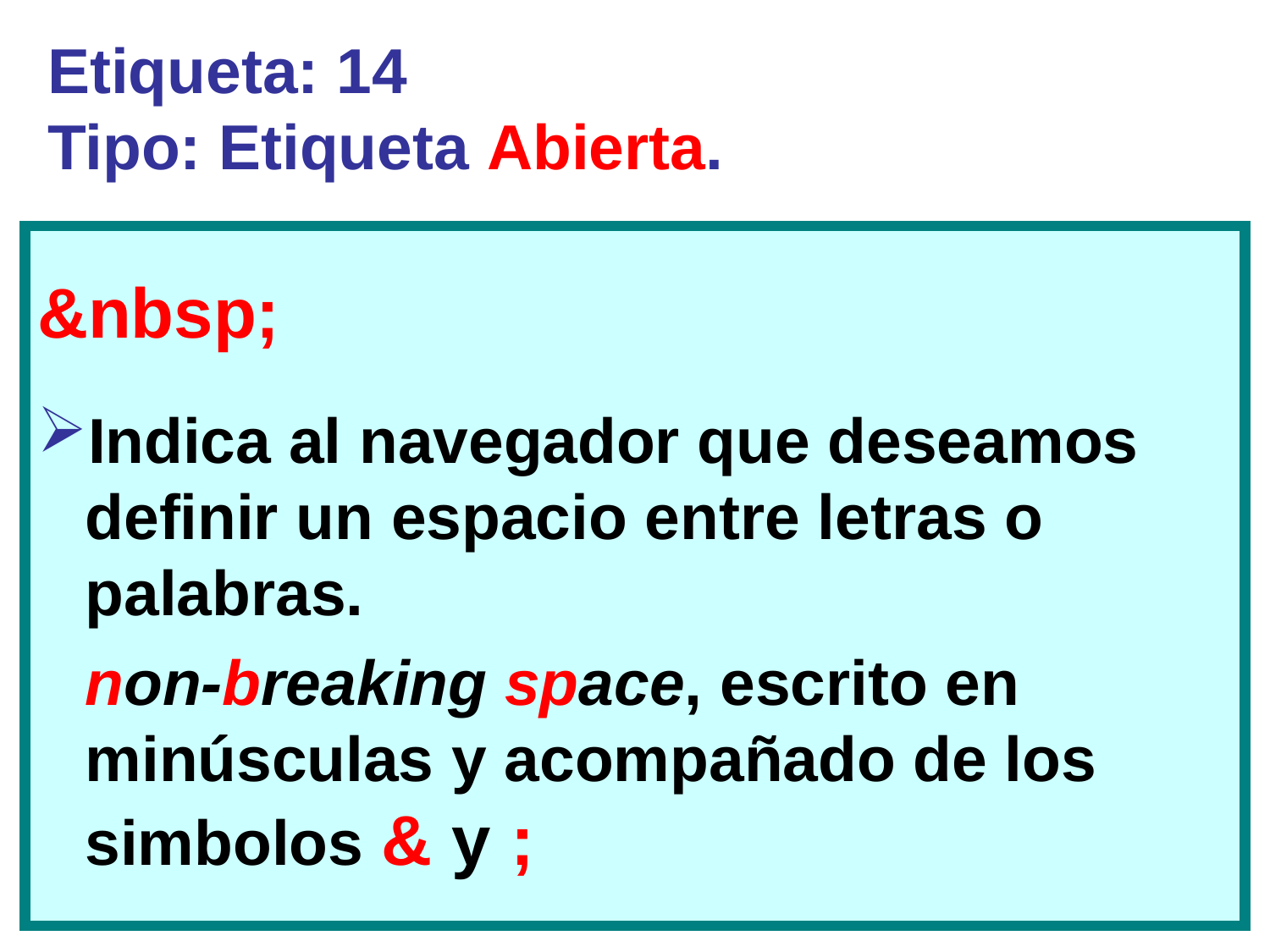

# Etiqueta: 14 Tipo: Etiqueta Abierta.

&nbsp;

Indica al navegador que deseamos definir un espacio entre letras o palabras.
	non-breaking space, escrito en minúsculas y acompañado de los simbolos & y ;